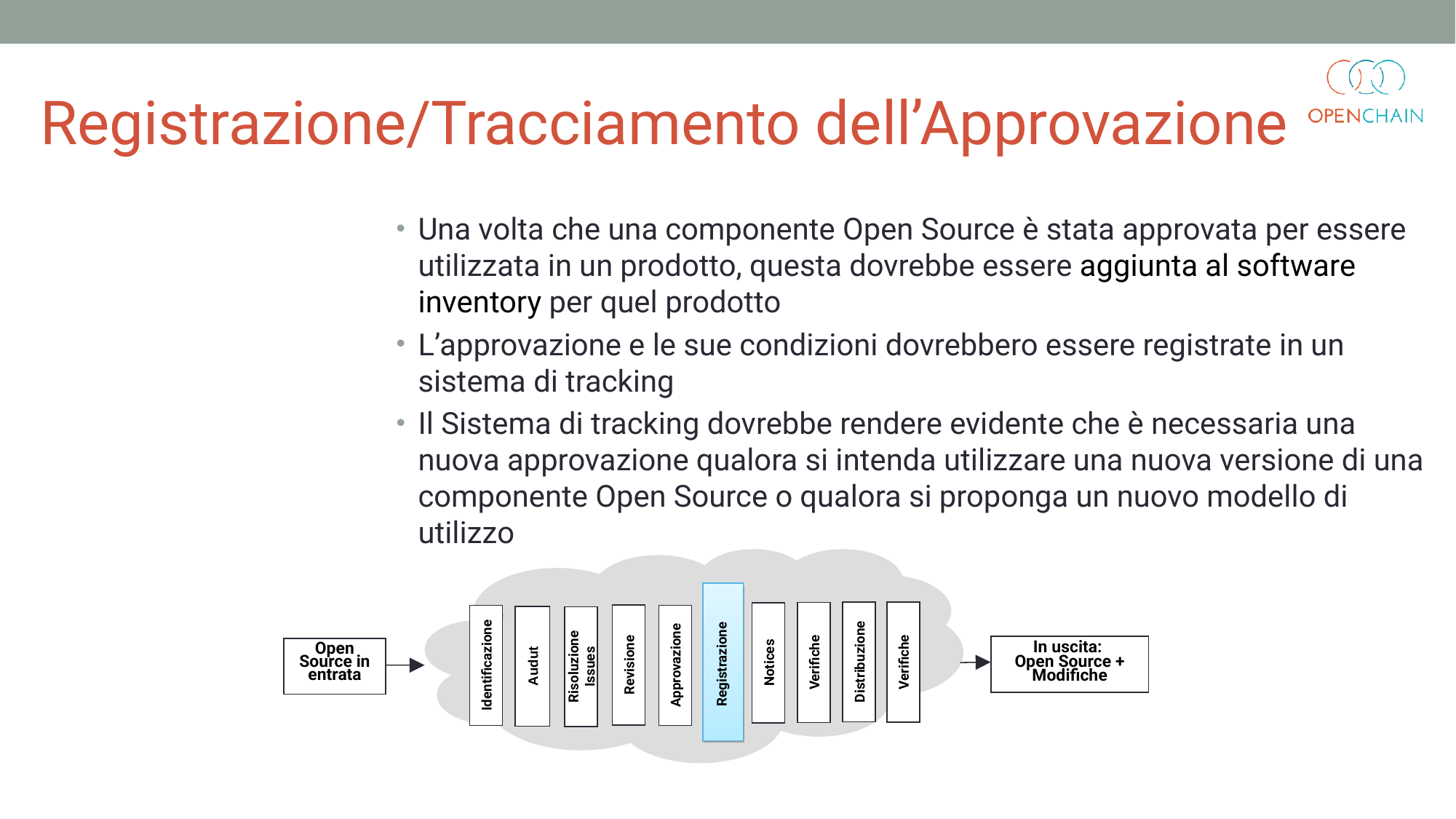

Registrazione/Tracciamento dell’Approvazione
Una volta che una componente Open Source è stata approvata per essere utilizzata in un prodotto, questa dovrebbe essere aggiunta al software inventory per quel prodotto
L’approvazione e le sue condizioni dovrebbero essere registrate in un sistema di tracking
Il Sistema di tracking dovrebbe rendere evidente che è necessaria una nuova approvazione qualora si intenda utilizzare una nuova versione di una componente Open Source o qualora si proponga un nuovo modello di utilizzo

In uscita:
Open Source + Modifiche
Open
Source in entrata
Registrazione
Distribuzione
Verifiche
Verifiche
Notices
Revisione
Audut
Identificazione
Approvazione
Risoluzione Issues